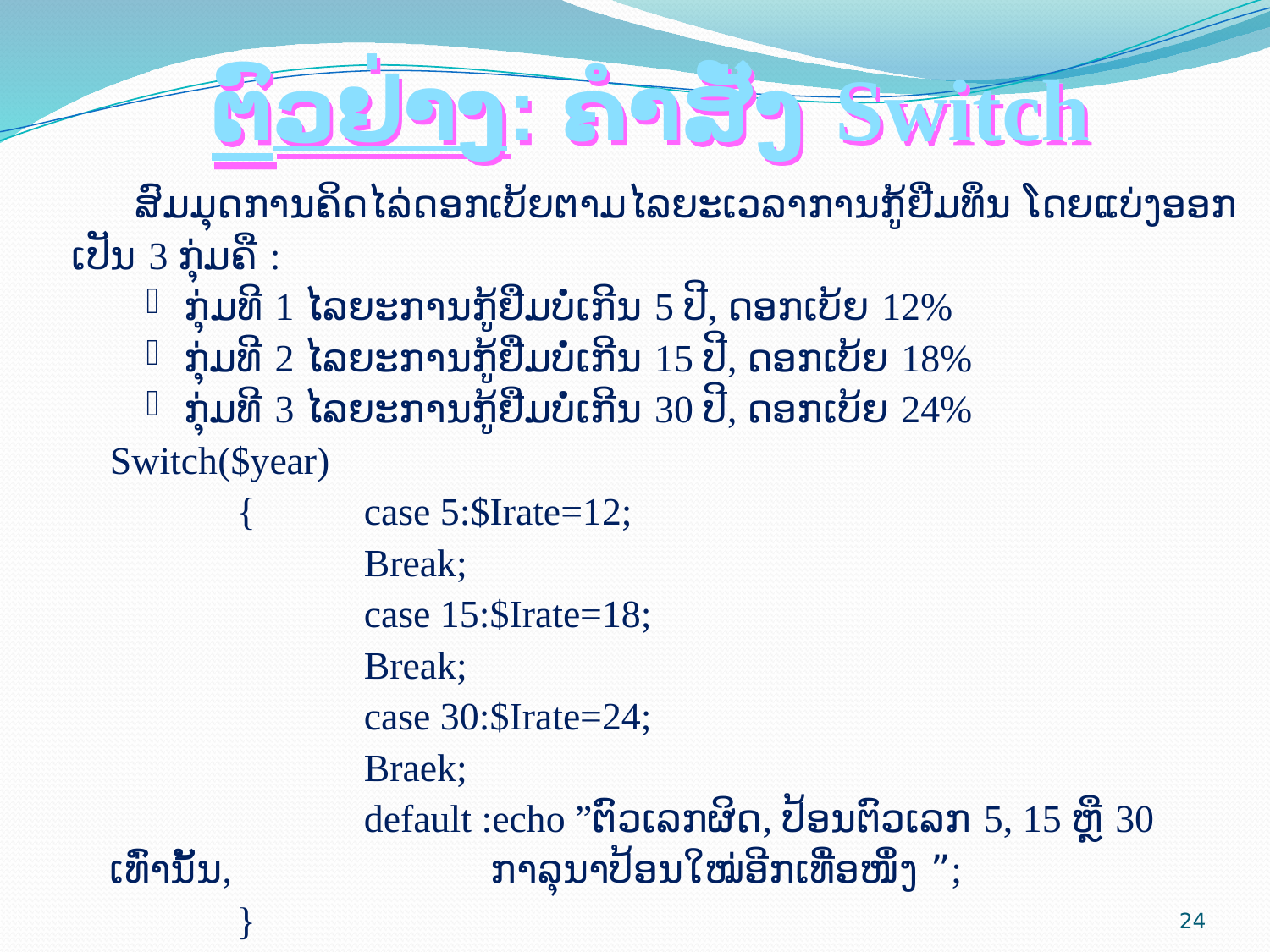

# ຕົວຢ່າງ: ຄຳສັ່ງ Switch
ສົມມຸດການຄິດໄລ່ດອກເບ້ຍຕາມໄລຍະເວລາການກູ້ຢືມທຶນ ໂດຍແບ່ງອອກເປັນ 3 ກຸ່ມຄື :
ກຸ່ມທີ 1 ໄລຍະການກູ້ຢືມບໍ່ເກີນ 5 ປີ, ດອກເບ້ຍ 12%
ກຸ່ມທີ 2 ໄລຍະການກູ້ຢືມບໍ່ເກີນ 15 ປີ, ດອກເບ້ຍ 18%
ກຸ່ມທີ 3 ໄລຍະການກູ້ຢືມບໍ່ເກີນ 30 ປີ, ດອກເບ້ຍ 24%
	Switch($year)
		{	case 5:$Irate=12;
			Break;
			case 15:$Irate=18;
			Break;
			case 30:$Irate=24;
			Braek;
			default :echo ”ຕົວເລກຜິດ, ປ້ອນຕົວເລກ 5, 15 ຫຼື 30 ເທົ່ານັ້ນ, 		ກາລຸນາປ້ອນໃໝ່ອີກເທື່ອໜຶ່ງ ”;
		}
24